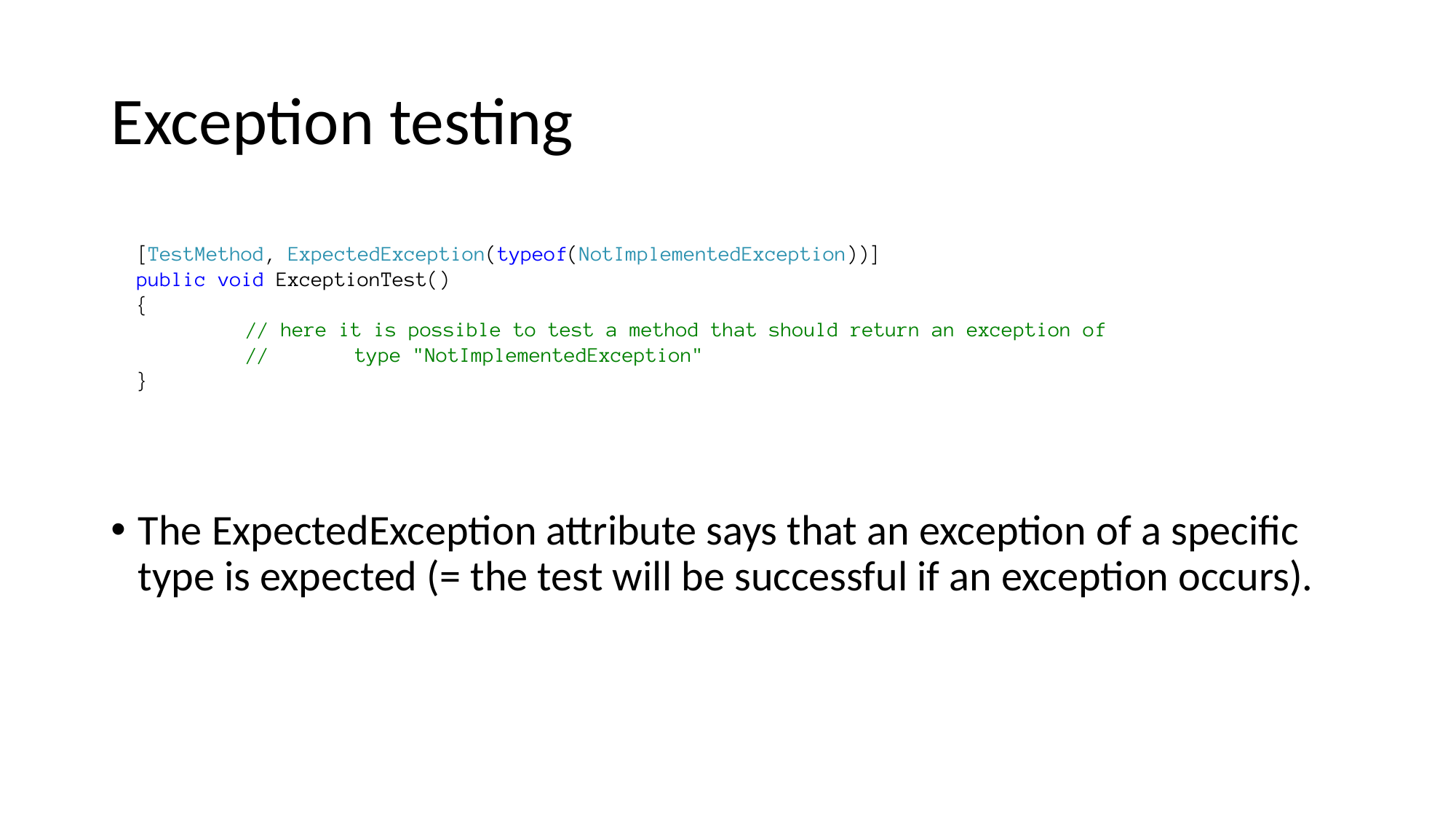

# Exception testing
[TestMethod, ExpectedException(typeof(NotImplementedException))]
public void ExceptionTest()
{
	// here it is possible to test a method that should return an exception of
	//	type "NotImplementedException"
}
The ExpectedException attribute says that an exception of a specific type is expected (= the test will be successful if an exception occurs).